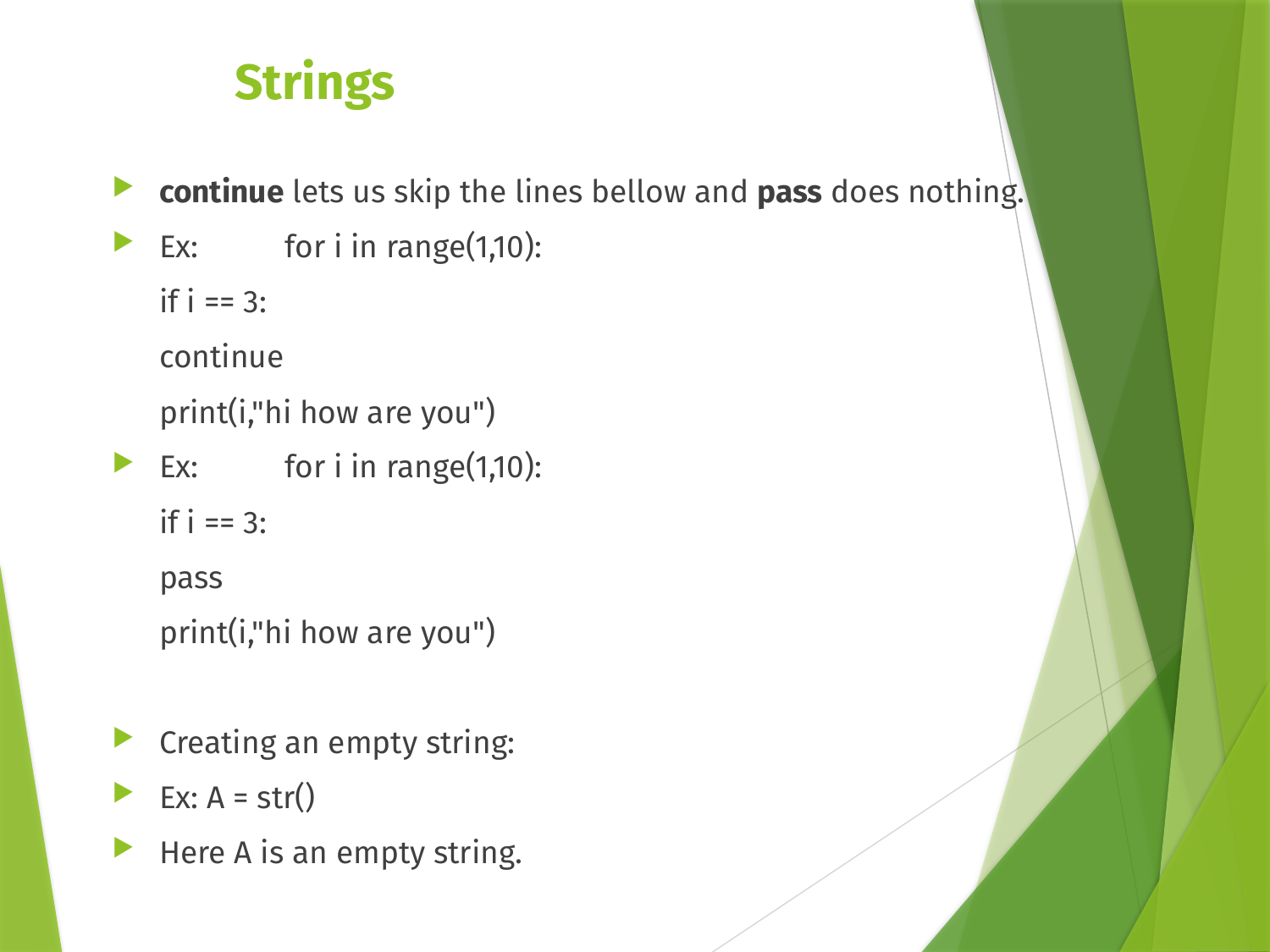

Strings
continue lets us skip the lines bellow and pass does nothing.
Ex: 	for i in range(1,10):
				if i == 3:
					continue
				print(i,"hi how are you")
Ex:  	for i in range(1,10):
				if i == 3:
					pass
				print(i,"hi how are you")

Creating an empty string:
Ex: A = str()
Here A is an empty string.